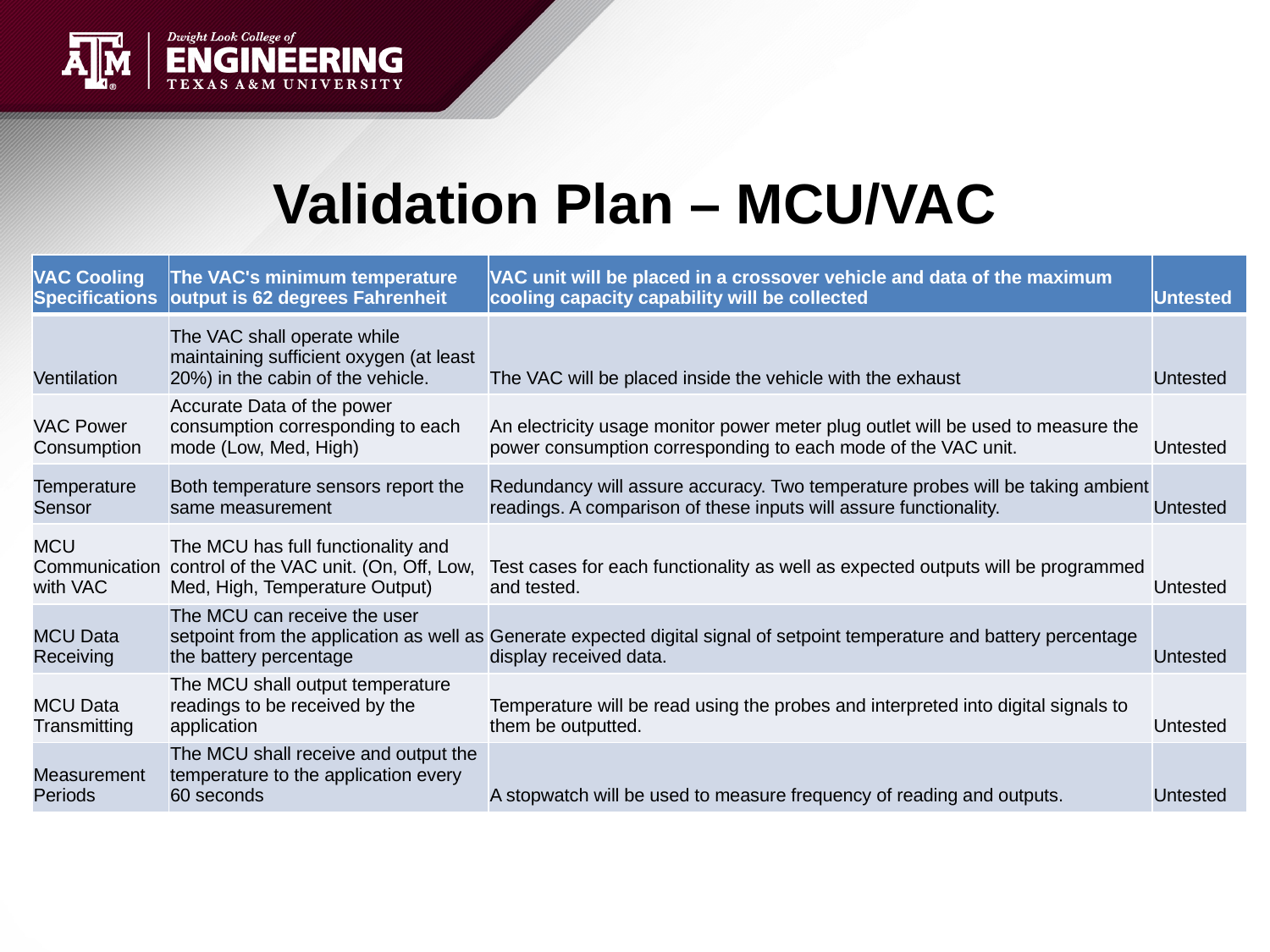

# Validation Plan – MCU/VAC
| VAC Cooling Specifications | The VAC's minimum temperature output is 62 degrees Fahrenheit | VAC unit will be placed in a crossover vehicle and data of the maximum cooling capacity capability will be collected | Untested |
| --- | --- | --- | --- |
| Ventilation | The VAC shall operate while maintaining sufficient oxygen (at least 20%) in the cabin of the vehicle. | The VAC will be placed inside the vehicle with the exhaust | Untested |
| VAC Power Consumption | Accurate Data of the power consumption corresponding to each mode (Low, Med, High) | An electricity usage monitor power meter plug outlet will be used to measure the power consumption corresponding to each mode of the VAC unit. | Untested |
| Temperature Sensor | Both temperature sensors report the same measurement | Redundancy will assure accuracy. Two temperature probes will be taking ambient readings. A comparison of these inputs will assure functionality. | Untested |
| MCU Communication with VAC | The MCU has full functionality and control of the VAC unit. (On, Off, Low, Med, High, Temperature Output) | Test cases for each functionality as well as expected outputs will be programmed and tested. | Untested |
| MCU Data Receiving | The MCU can receive the user setpoint from the application as well as the battery percentage | Generate expected digital signal of setpoint temperature and battery percentage display received data. | Untested |
| MCU Data Transmitting | The MCU shall output temperature readings to be received by the application | Temperature will be read using the probes and interpreted into digital signals to them be outputted. | Untested |
| Measurement Periods | The MCU shall receive and output the temperature to the application every 60 seconds | A stopwatch will be used to measure frequency of reading and outputs. | Untested |